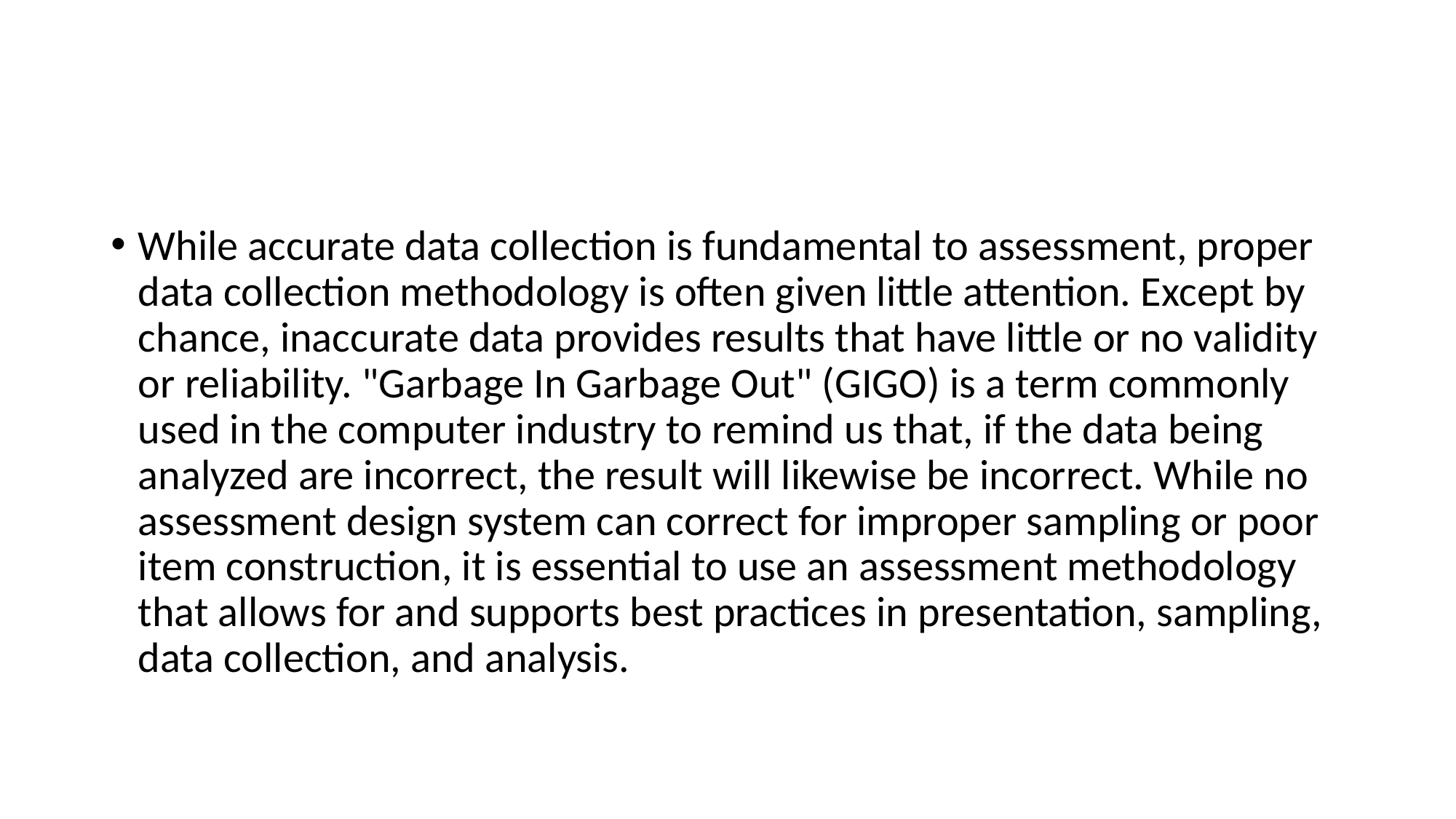

#
While accurate data collection is fundamental to assessment, proper data collection methodology is often given little attention. Except by chance, inaccurate data provides results that have little or no validity or reliability. "Garbage In Garbage Out" (GIGO) is a term commonly used in the computer industry to remind us that, if the data being analyzed are incorrect, the result will likewise be incorrect. While no assessment design system can correct for improper sampling or poor item construction, it is essential to use an assessment methodology that allows for and supports best practices in presentation, sampling, data collection, and analysis.